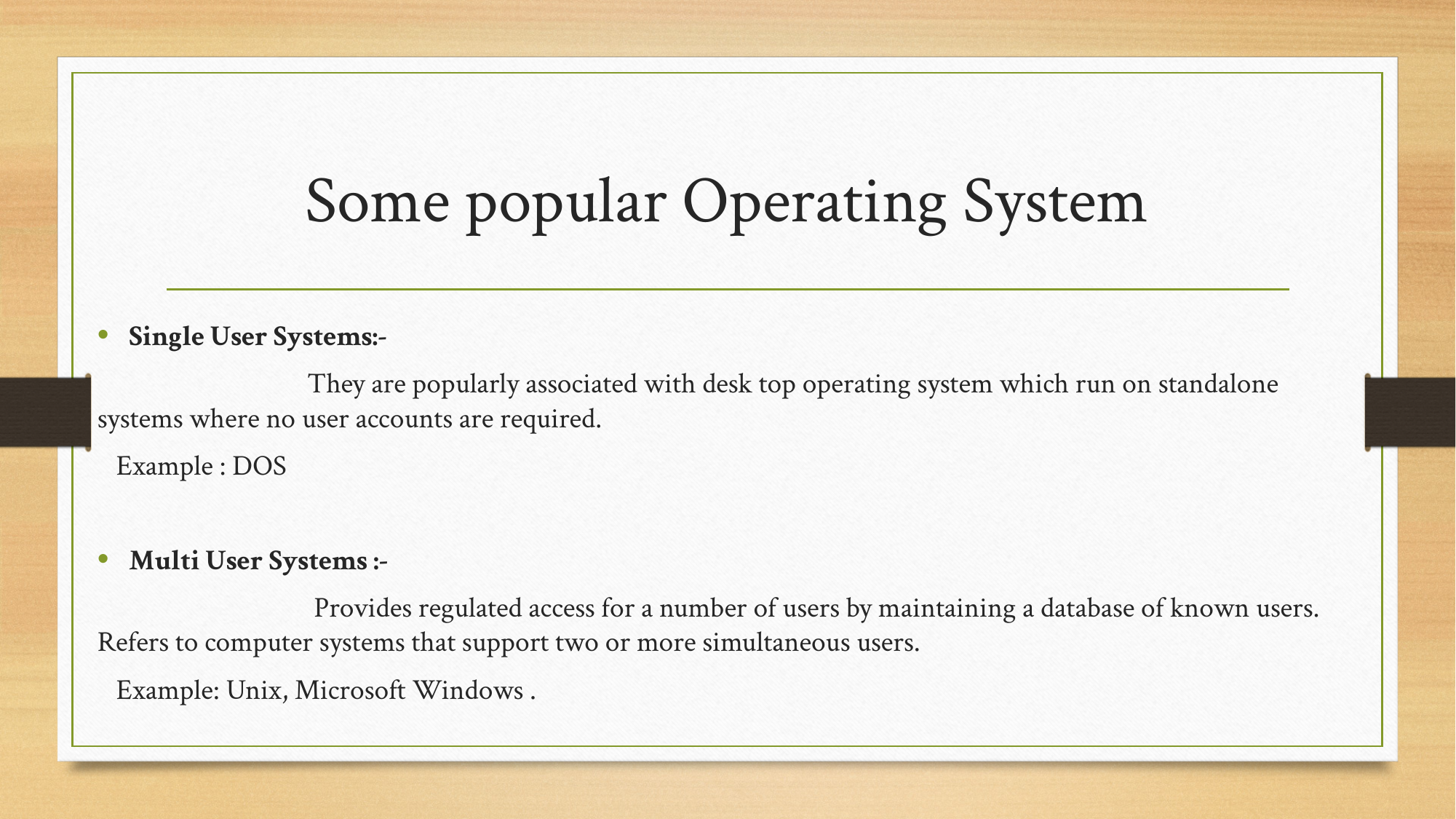

# Some popular Operating System
Single User Systems:-
                                 They are popularly associated with desk top operating system which run on standalone systems where no user accounts are required.
   Example : DOS

Multi User Systems :-
                                  Provides regulated access for a number of users by maintaining a database of known users. Refers to computer systems that support two or more simultaneous users.
   Example: Unix, Microsoft Windows .